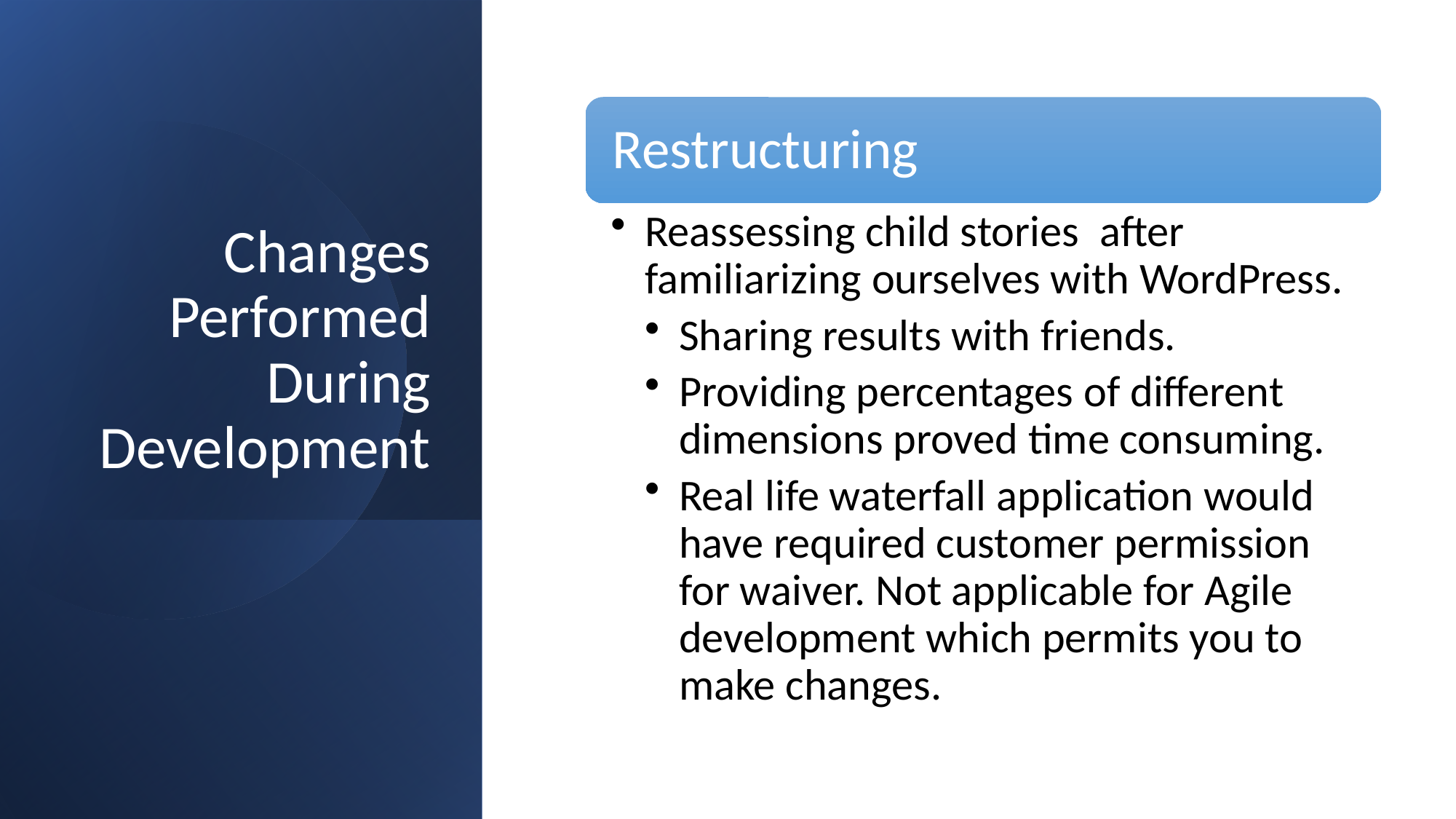

Restructuring
Reassessing child stories  after familiarizing ourselves with WordPress.
Sharing results with friends.
Providing percentages of different dimensions proved time consuming.
Real life waterfall application would have required customer permission for waiver. Not applicable for Agile development which permits you to make changes.

# Changes Performed During Development